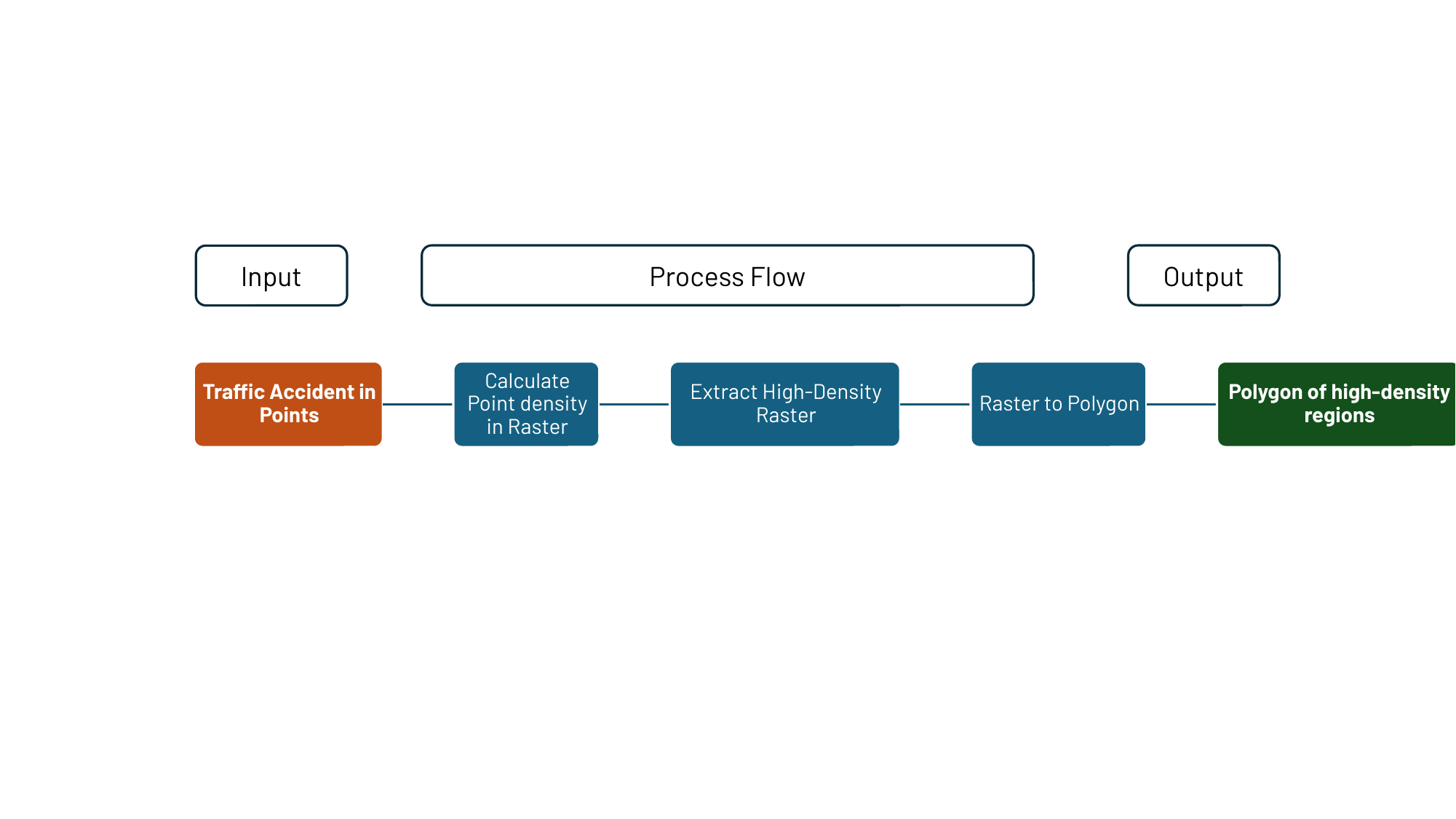

Traffic Accident in Points

Calculate Point density in Raster

Extract High-Density Raster

Raster to Polygon

Polygon of high-density regions
Output
Process Flow
Input